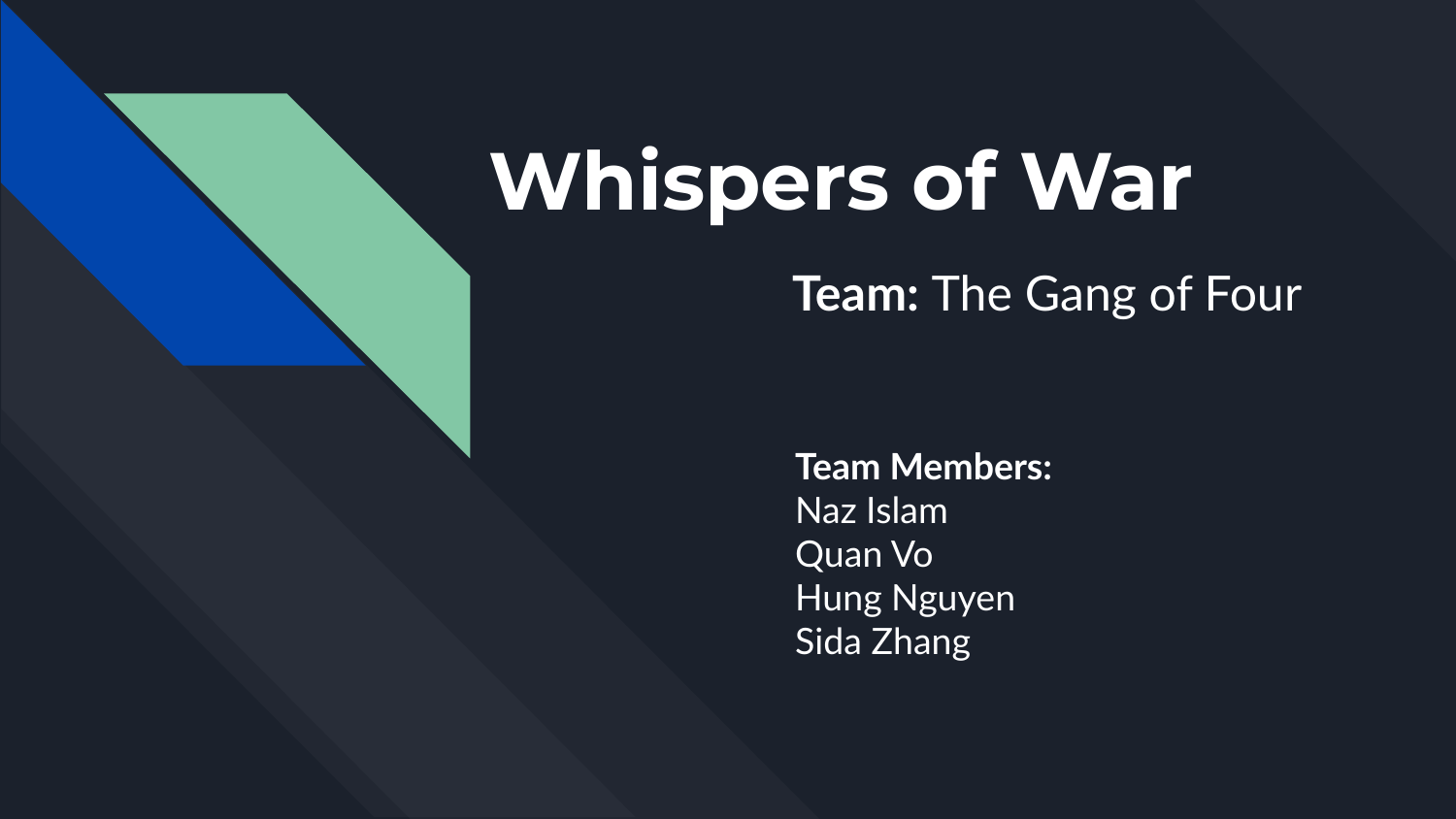

# Whispers of War
Team: The Gang of Four

Team Members:
Naz Islam
Quan Vo
Hung Nguyen
Sida Zhang